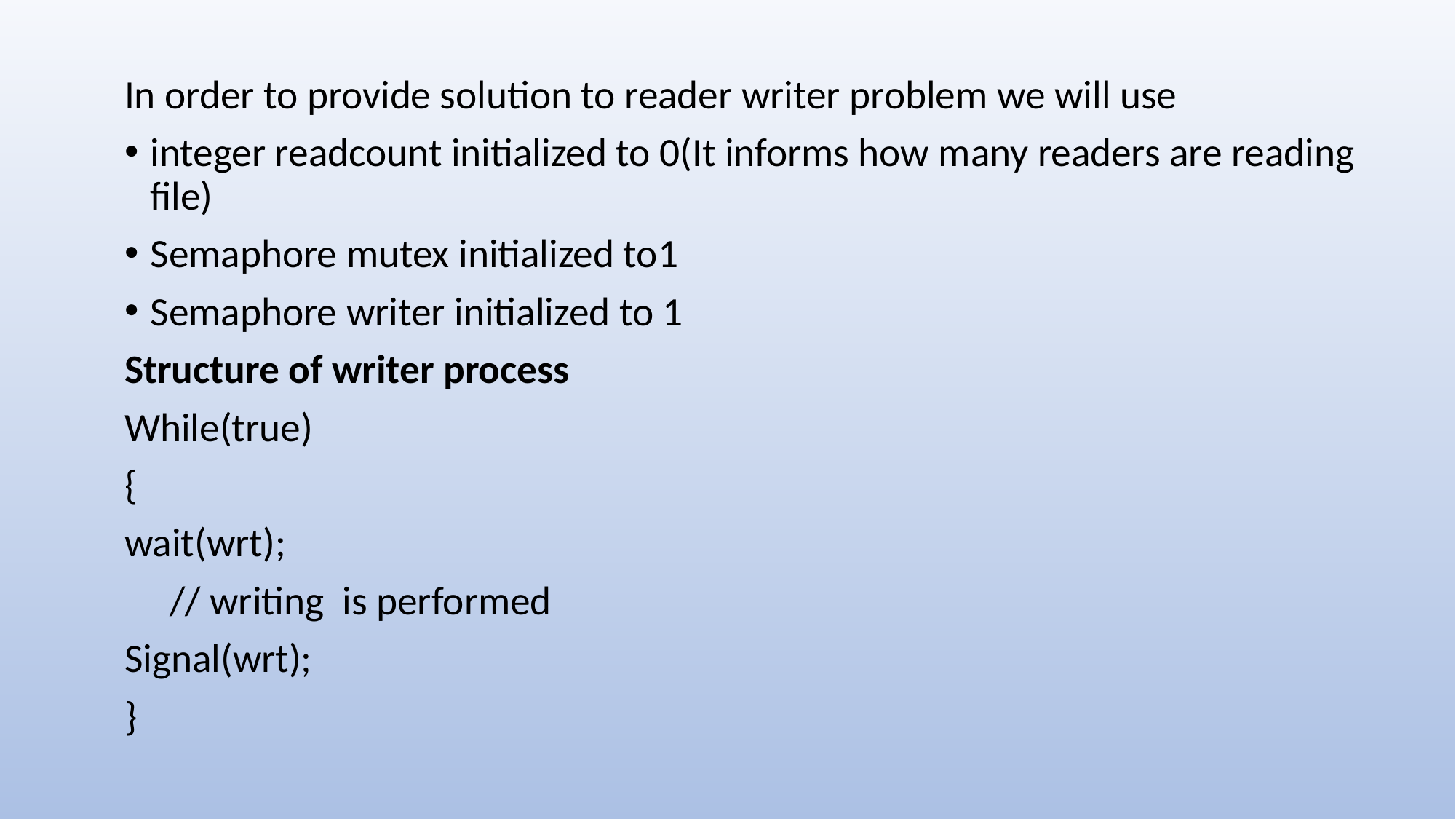

In order to provide solution to reader writer problem we will use
integer readcount initialized to 0(It informs how many readers are reading file)
Semaphore mutex initialized to1
Semaphore writer initialized to 1
Structure of writer process
While(true)
{
wait(wrt);
     // writing  is performed
Signal(wrt);
}